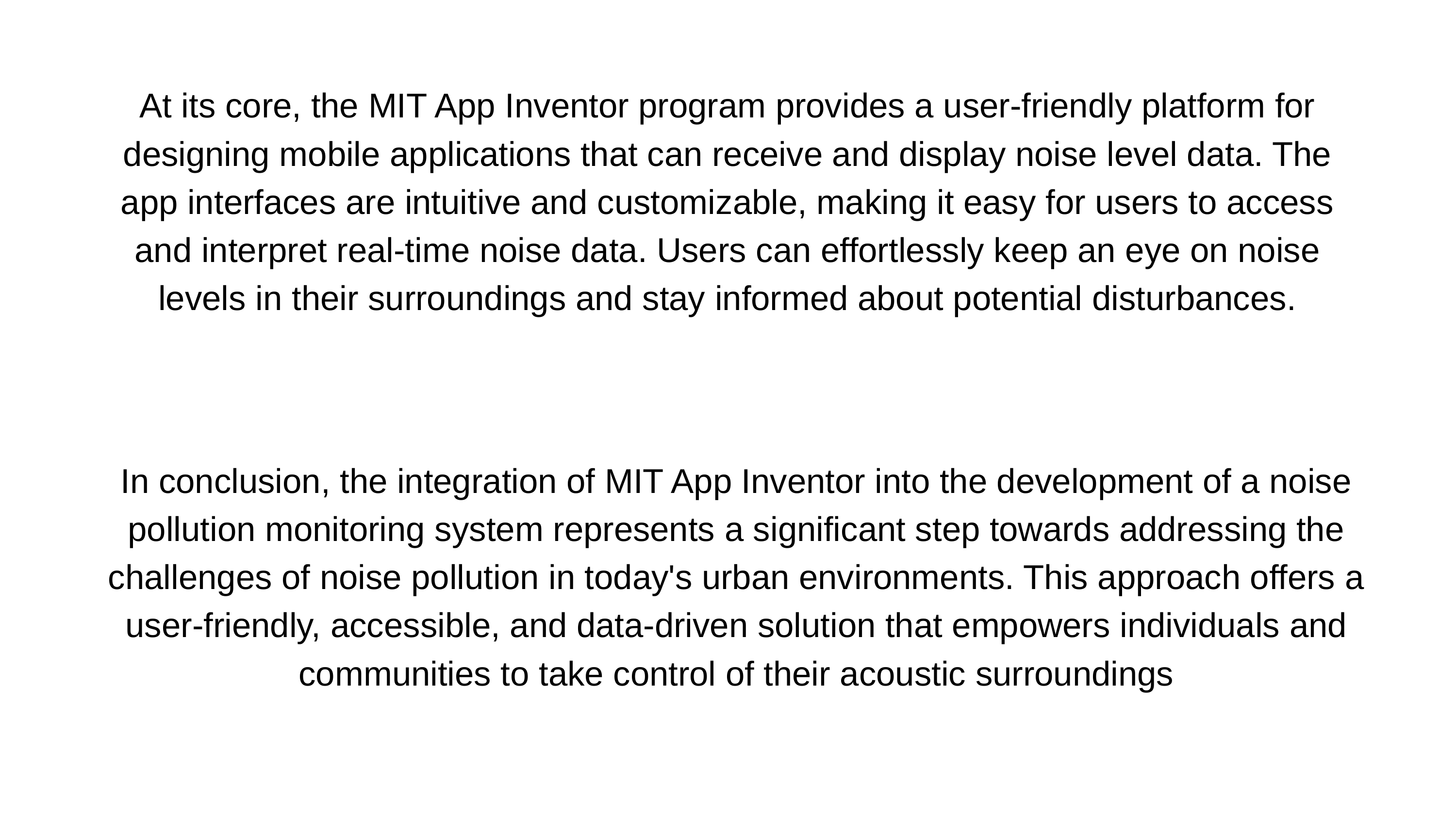

At its core, the MIT App Inventor program provides a user-friendly platform for designing mobile applications that can receive and display noise level data. The app interfaces are intuitive and customizable, making it easy for users to access and interpret real-time noise data. Users can effortlessly keep an eye on noise levels in their surroundings and stay informed about potential disturbances.
In conclusion, the integration of MIT App Inventor into the development of a noise pollution monitoring system represents a significant step towards addressing the challenges of noise pollution in today's urban environments. This approach offers a user-friendly, accessible, and data-driven solution that empowers individuals and communities to take control of their acoustic surroundings